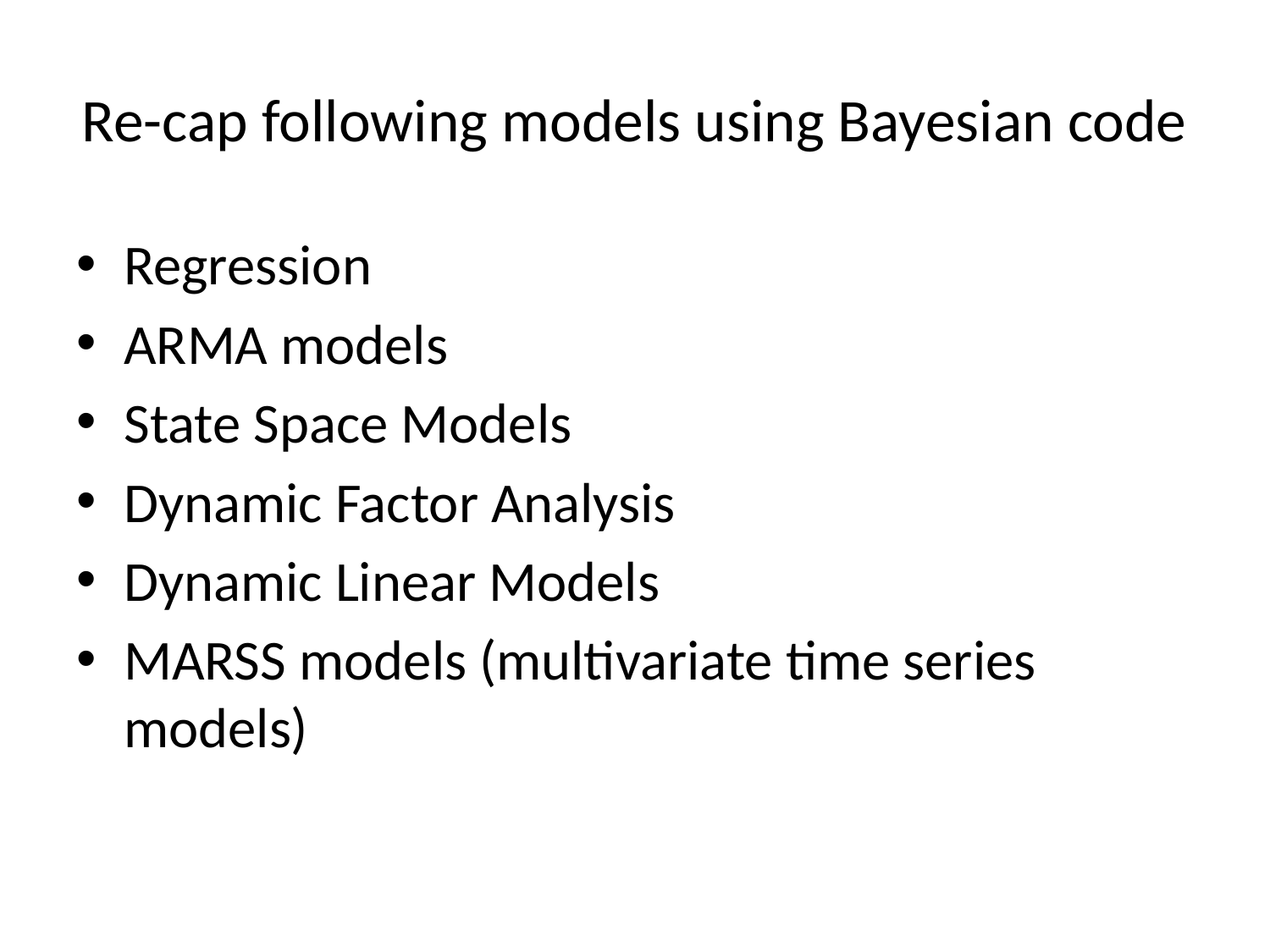

# Re-cap following models using Bayesian code
Regression
ARMA models
State Space Models
Dynamic Factor Analysis
Dynamic Linear Models
MARSS models (multivariate time series models)